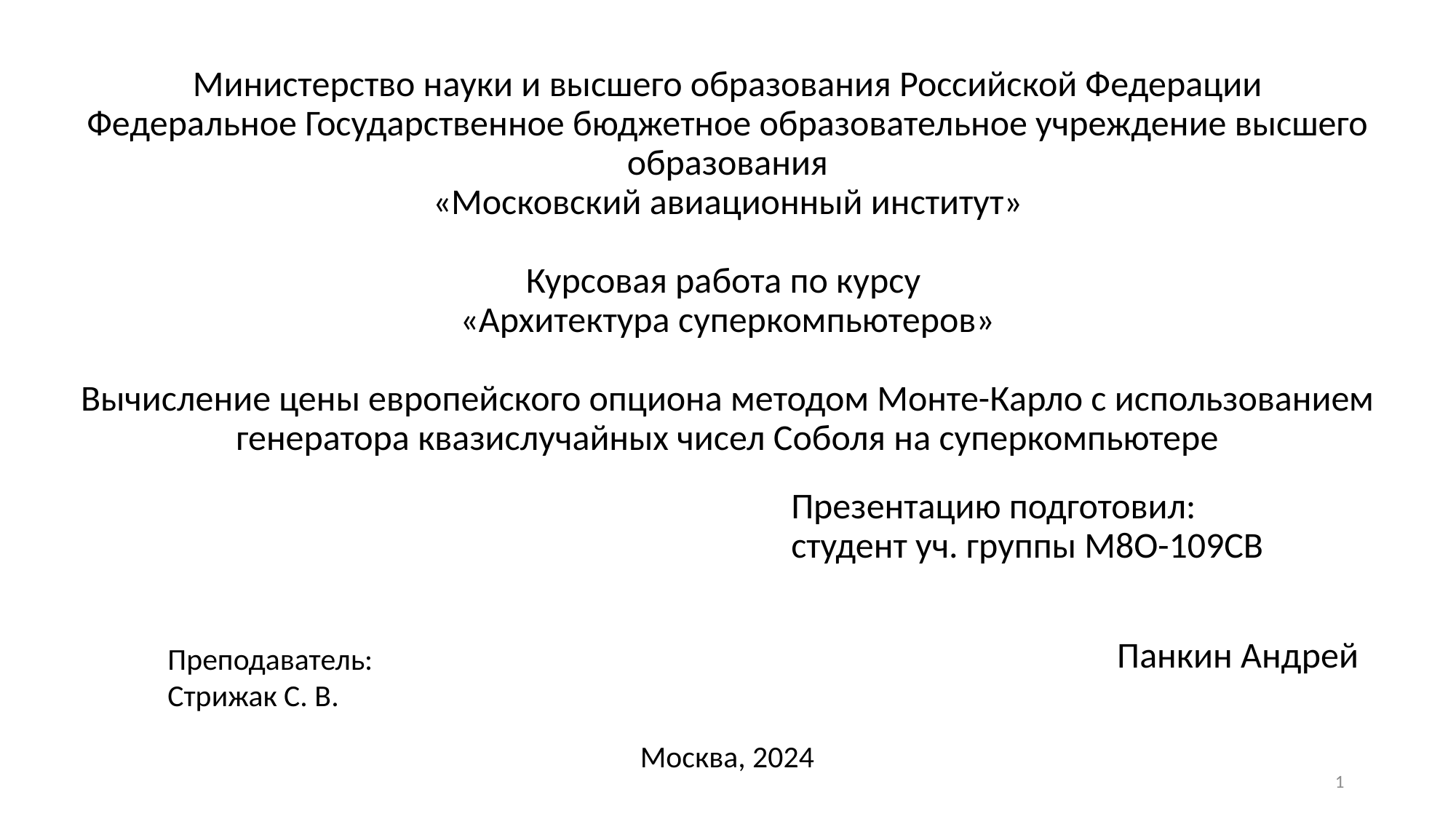

# Министерство науки и высшего образования Российской Федерации Федеральное Государственное бюджетное образовательное учреждение высшего образования «Московский авиационный институт» Курсовая работа по курсу «Архитектура суперкомпьютеров» Вычисление цены европейского опциона методом Монте-Карло с использованием генератора квазислучайных чисел Соболя на суперкомпьютере
						Презентацию подготовил:
						студент уч. группы М8О-109СВ
                     												         Панкин Андрей
Преподаватель:
Стрижак С. В.
Москва, 2024
1